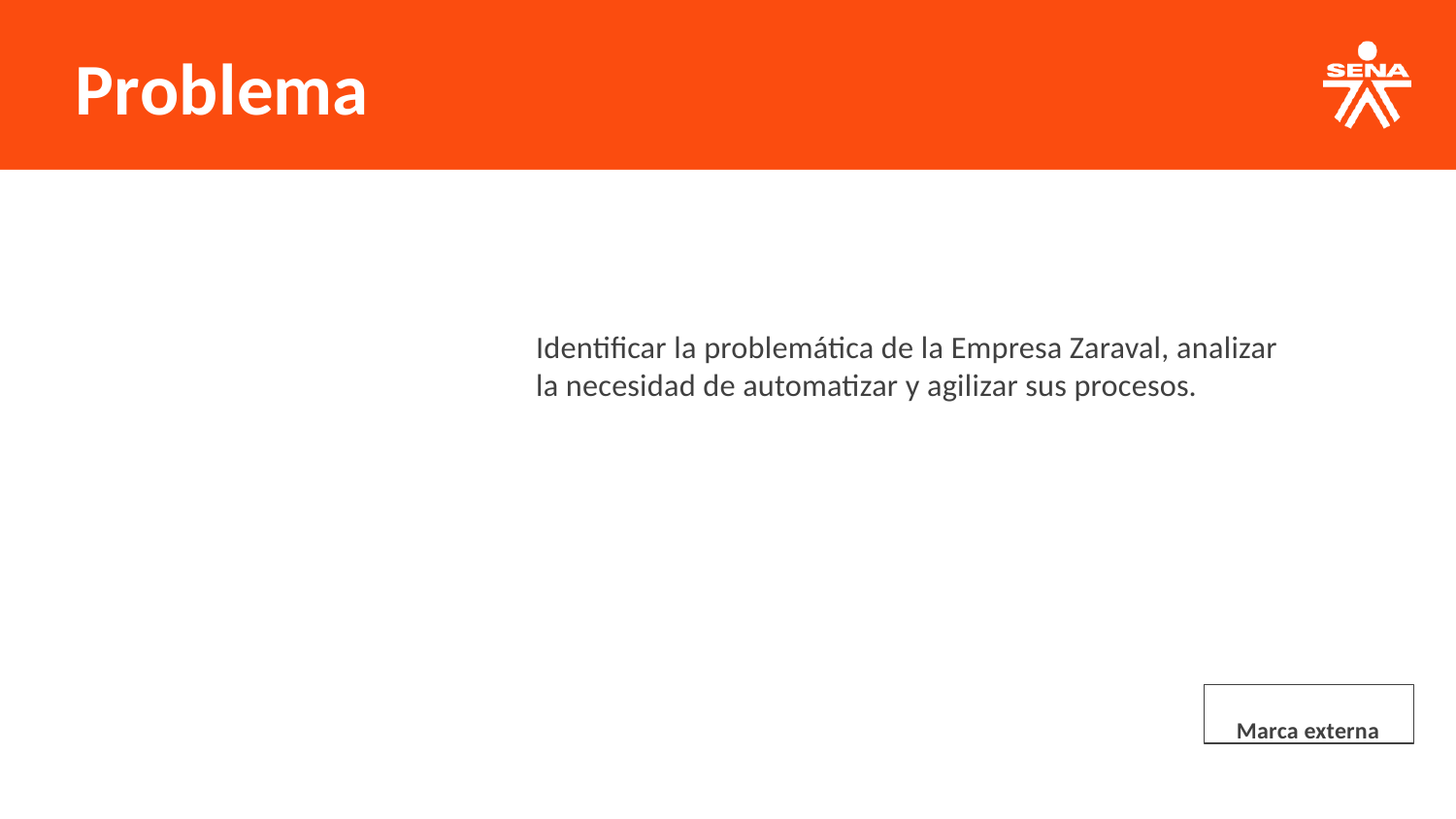

# Problema
Identificar la problemática de la Empresa Zaraval, analizar la necesidad de automatizar y agilizar sus procesos.

Marca externa